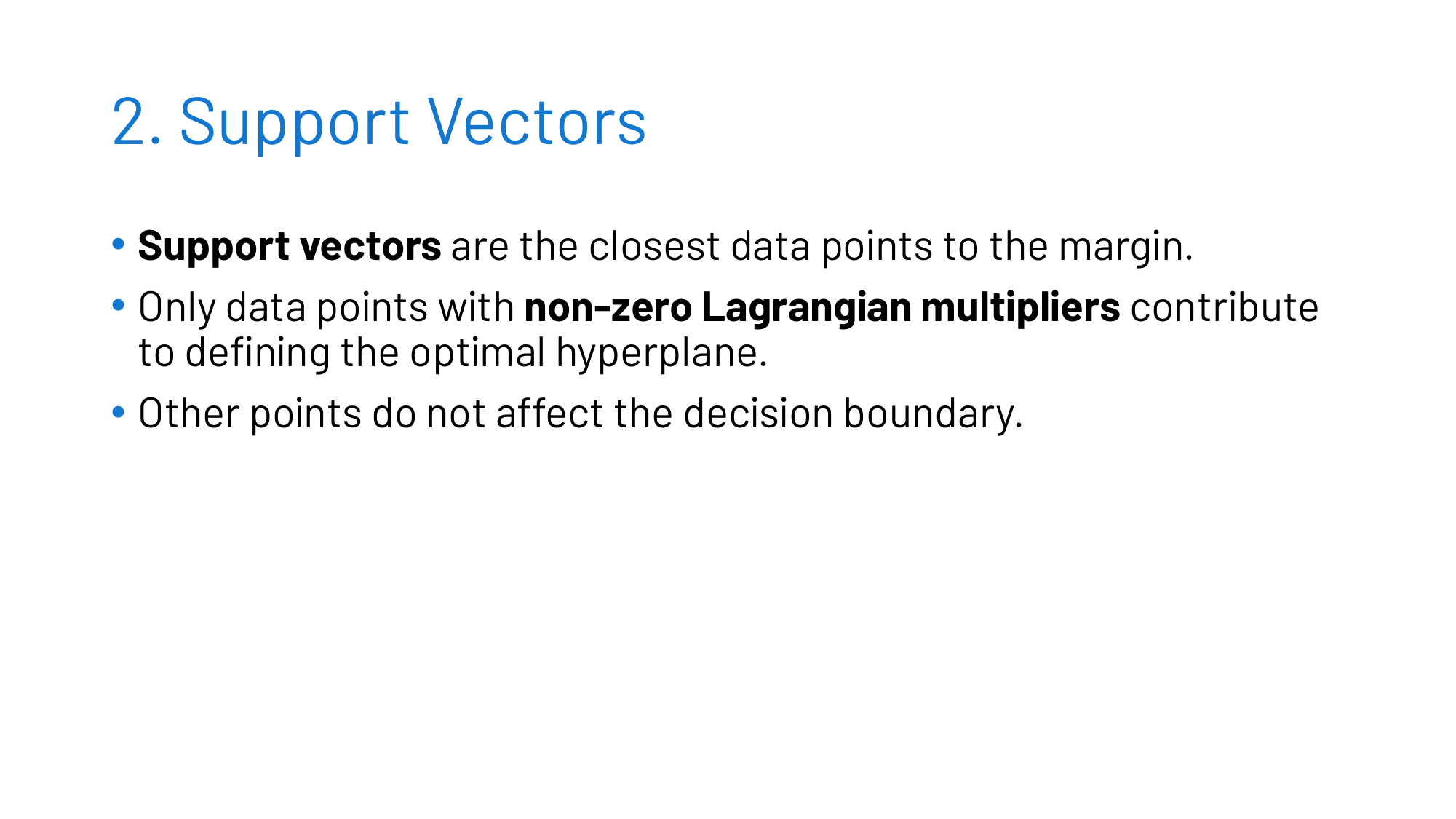

# 2. Support Vectors
Support vectors are the closest data points to the margin.
Only data points with non-zero Lagrangian multipliers contribute to defining the optimal hyperplane.
Other points do not affect the decision boundary.